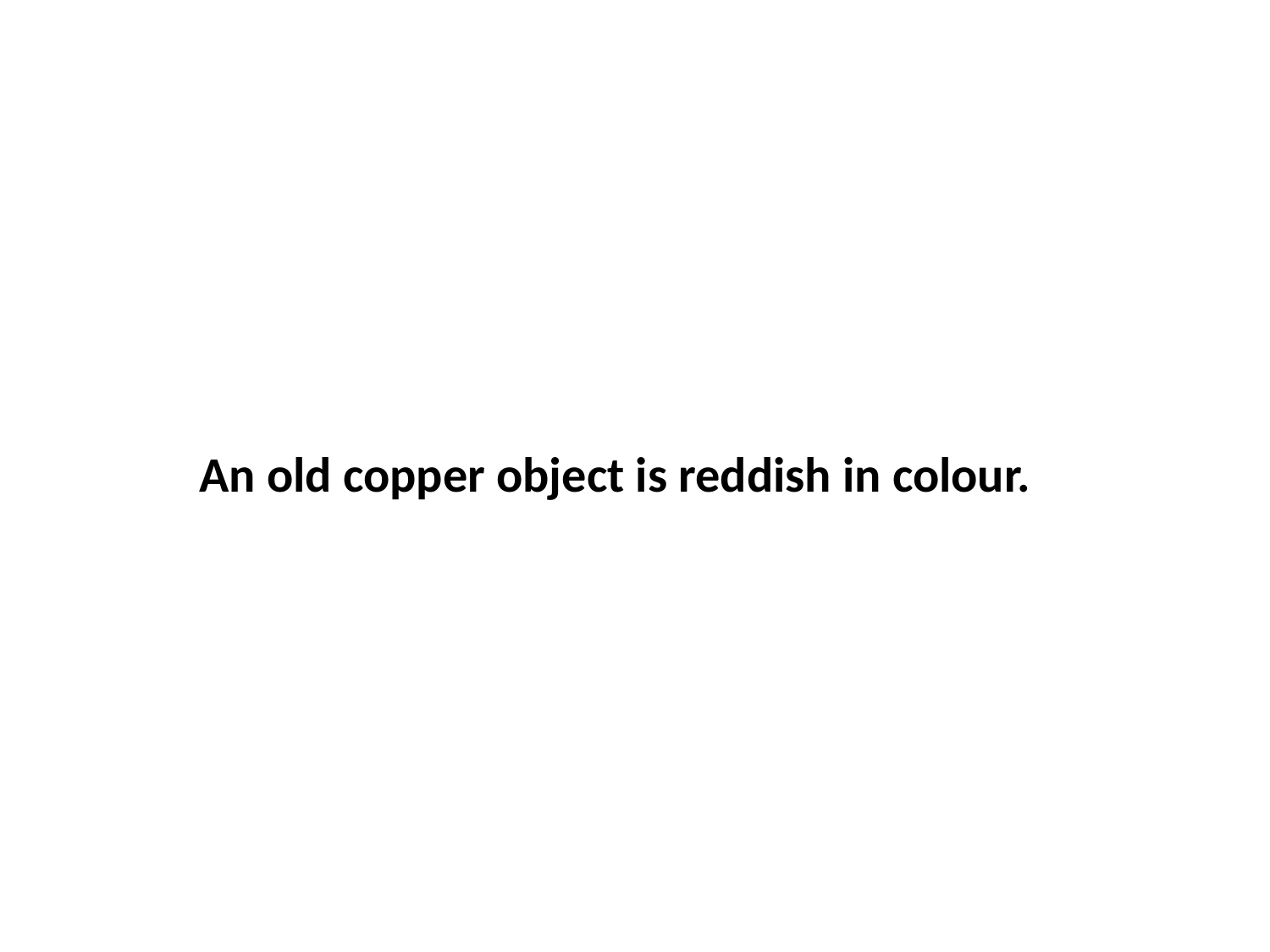

An old copper object is reddish in colour.